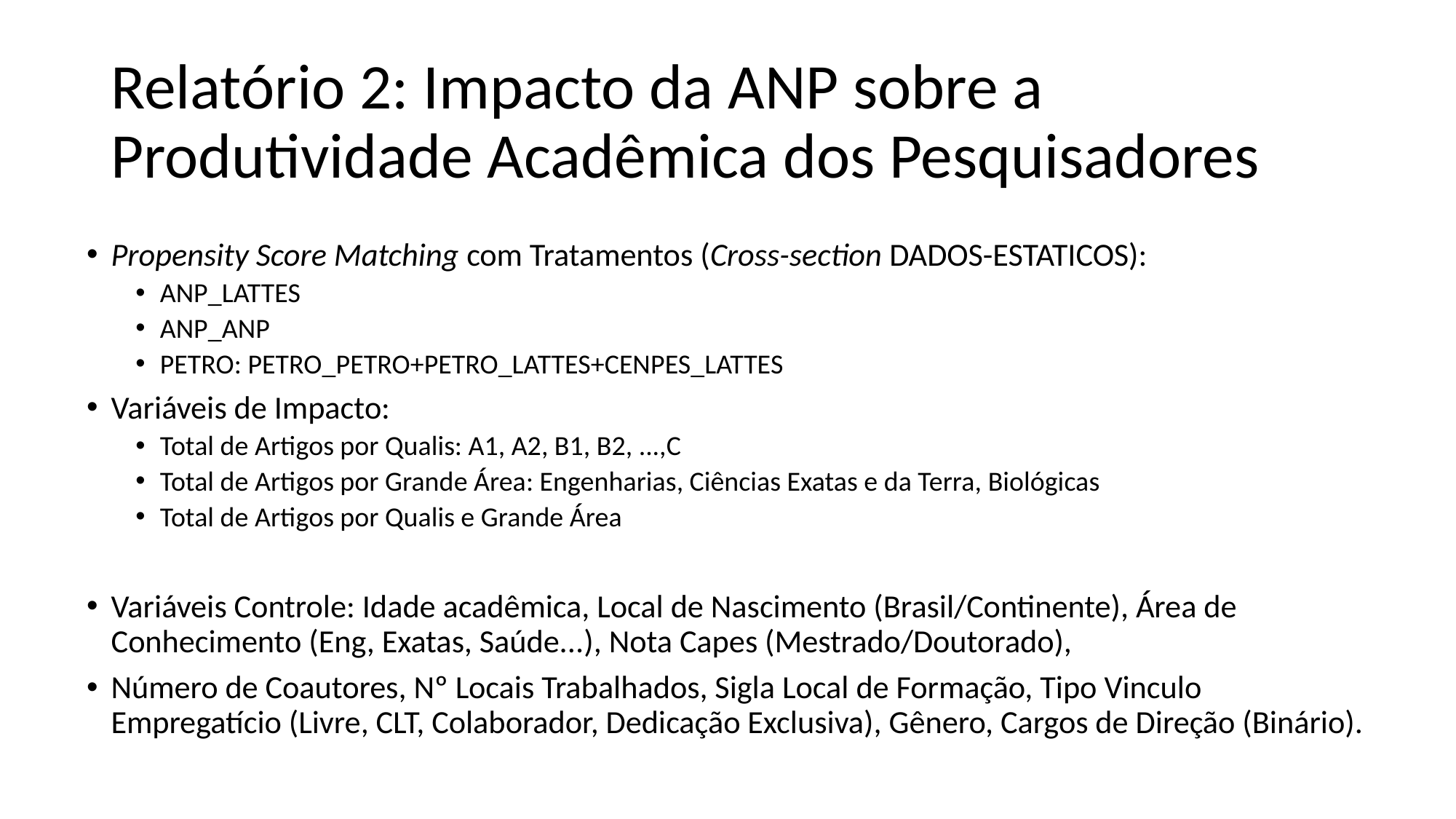

# Relatório 2: Impacto da ANP sobre a Produtividade Acadêmica dos Pesquisadores
Propensity Score Matching com Tratamentos (Cross-section DADOS-ESTATICOS):
ANP_LATTES
ANP_ANP
PETRO: PETRO_PETRO+PETRO_LATTES+CENPES_LATTES
Variáveis de Impacto:
Total de Artigos por Qualis: A1, A2, B1, B2, ...,C
Total de Artigos por Grande Área: Engenharias, Ciências Exatas e da Terra, Biológicas
Total de Artigos por Qualis e Grande Área

Variáveis Controle: Idade acadêmica, Local de Nascimento (Brasil/Continente), Área de Conhecimento (Eng, Exatas, Saúde...), Nota Capes (Mestrado/Doutorado),
Número de Coautores, Nº Locais Trabalhados, Sigla Local de Formação, Tipo Vinculo Empregatício (Livre, CLT, Colaborador, Dedicação Exclusiva), Gênero, Cargos de Direção (Binário).